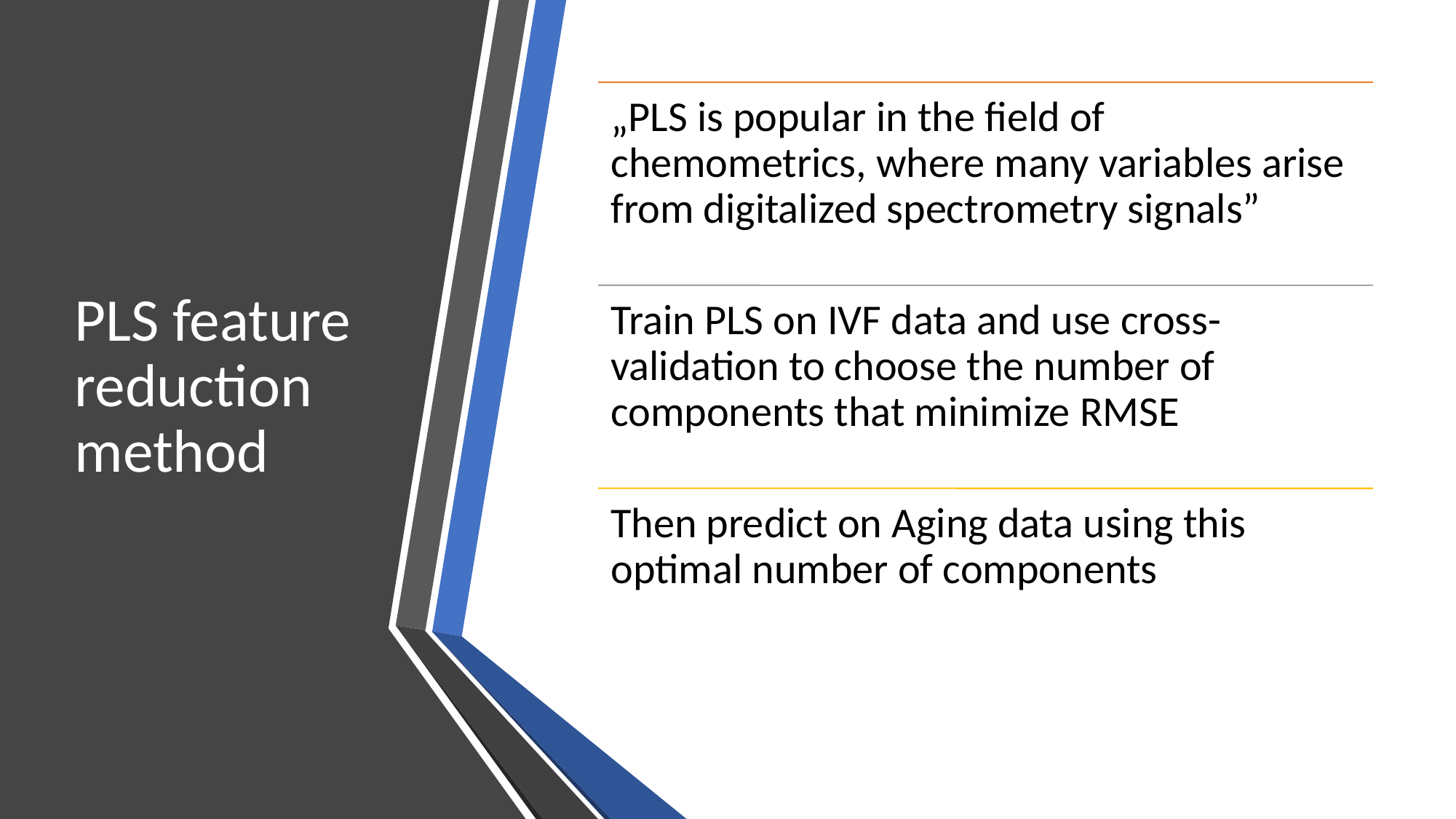

# PLS feature reduction method
„PLS is popular in the field of chemometrics, where many variables arise from digitalized spectrometry signals”
Train PLS on IVF data and use cross-validation to choose the number of components that minimize RMSE
Then predict on Aging data using this optimal number of components